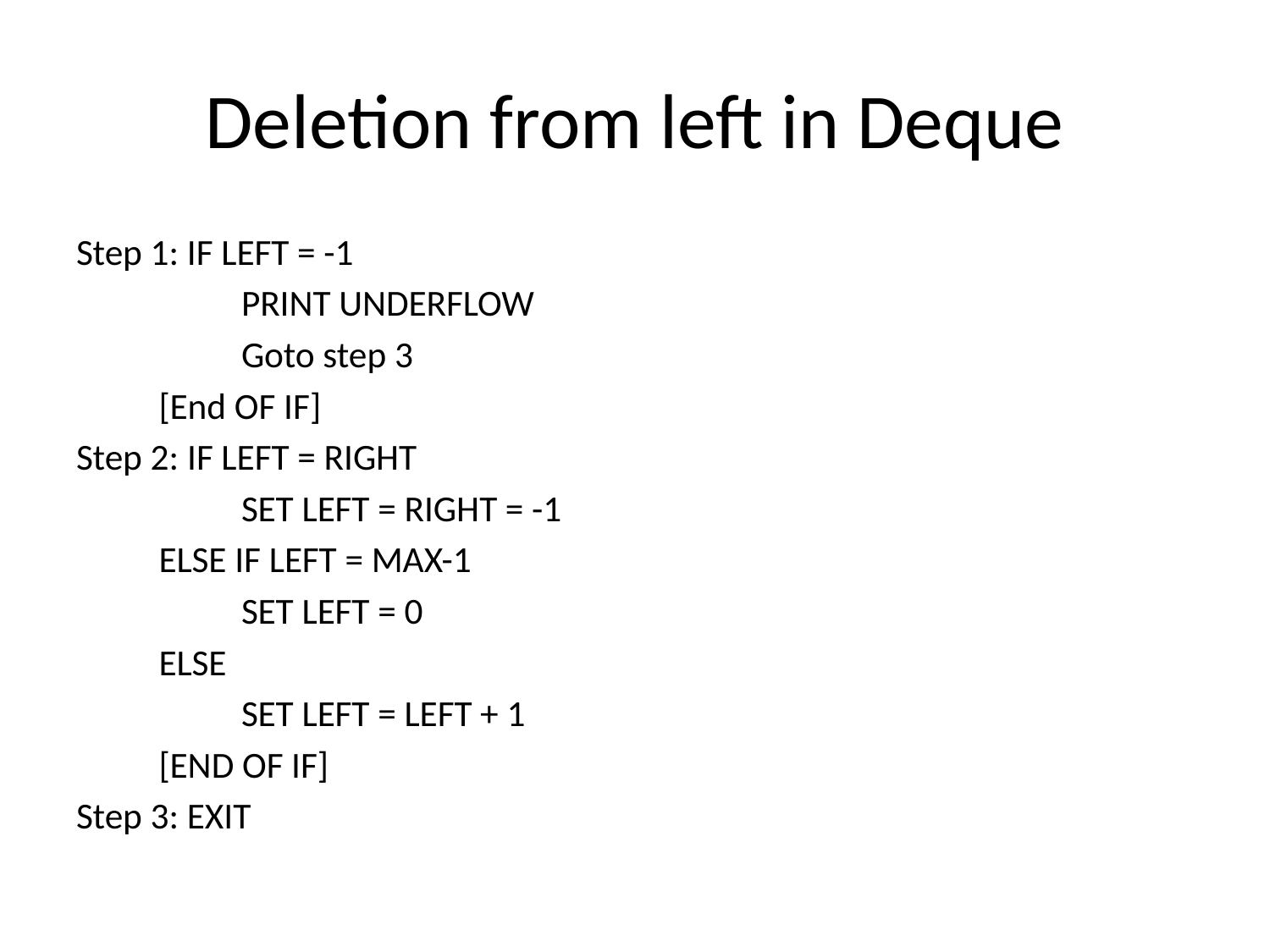

# Deletion from left in Deque
Step 1: IF LEFT = -1
		PRINT UNDERFLOW
		Goto step 3
	[End OF IF]
Step 2: IF LEFT = RIGHT
		SET LEFT = RIGHT = -1
	ELSE IF LEFT = MAX-1
		SET LEFT = 0
	ELSE
		SET LEFT = LEFT + 1
	[END OF IF]
Step 3: EXIT